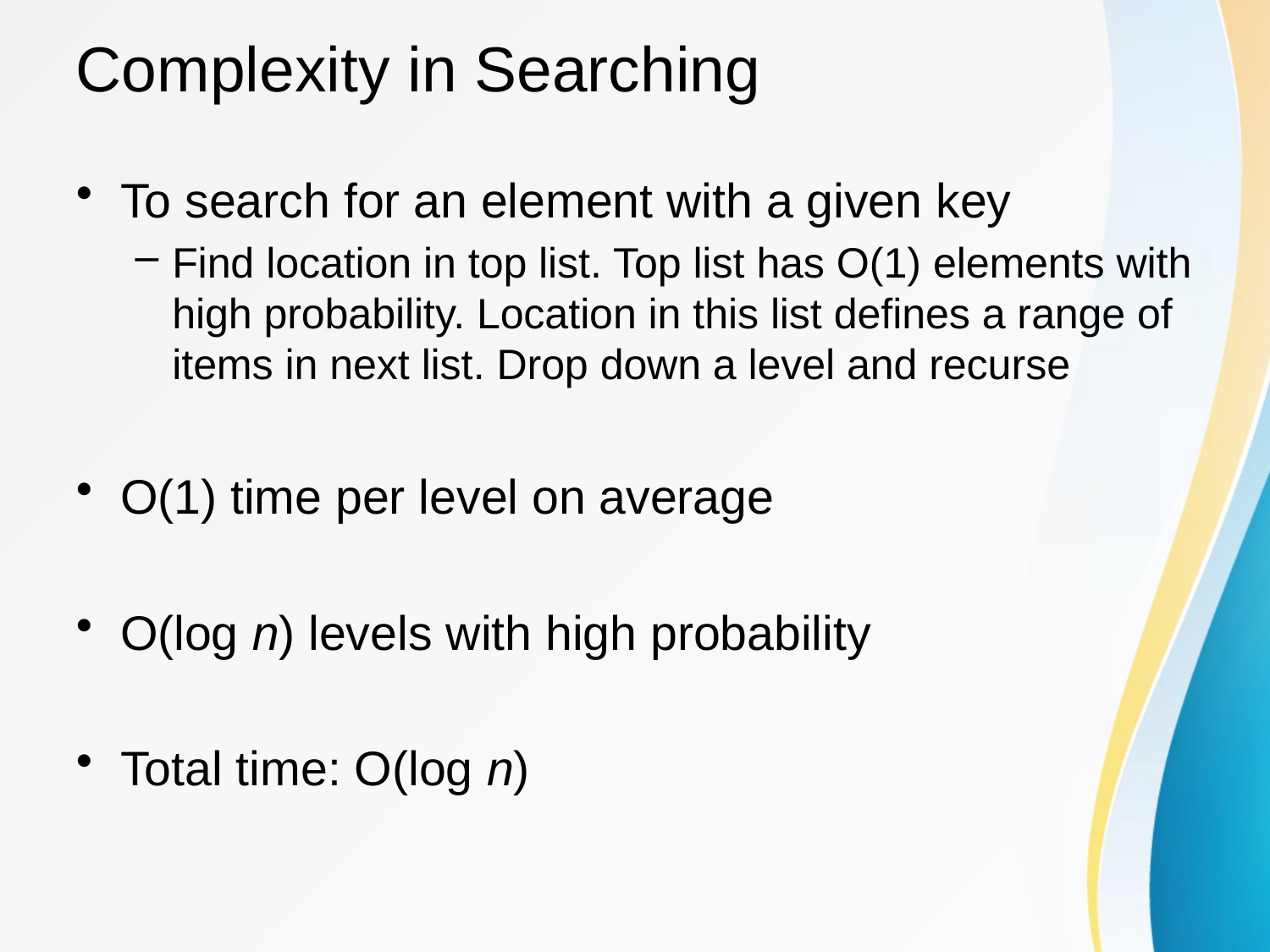

# Complexity in Searching
To search for an element with a given key
Find location in top list. Top list has O(1) elements with high probability. Location in this list defines a range of items in next list. Drop down a level and recurse

O(1) time per level on average

O(log n) levels with high probability

Total time: O(log n)